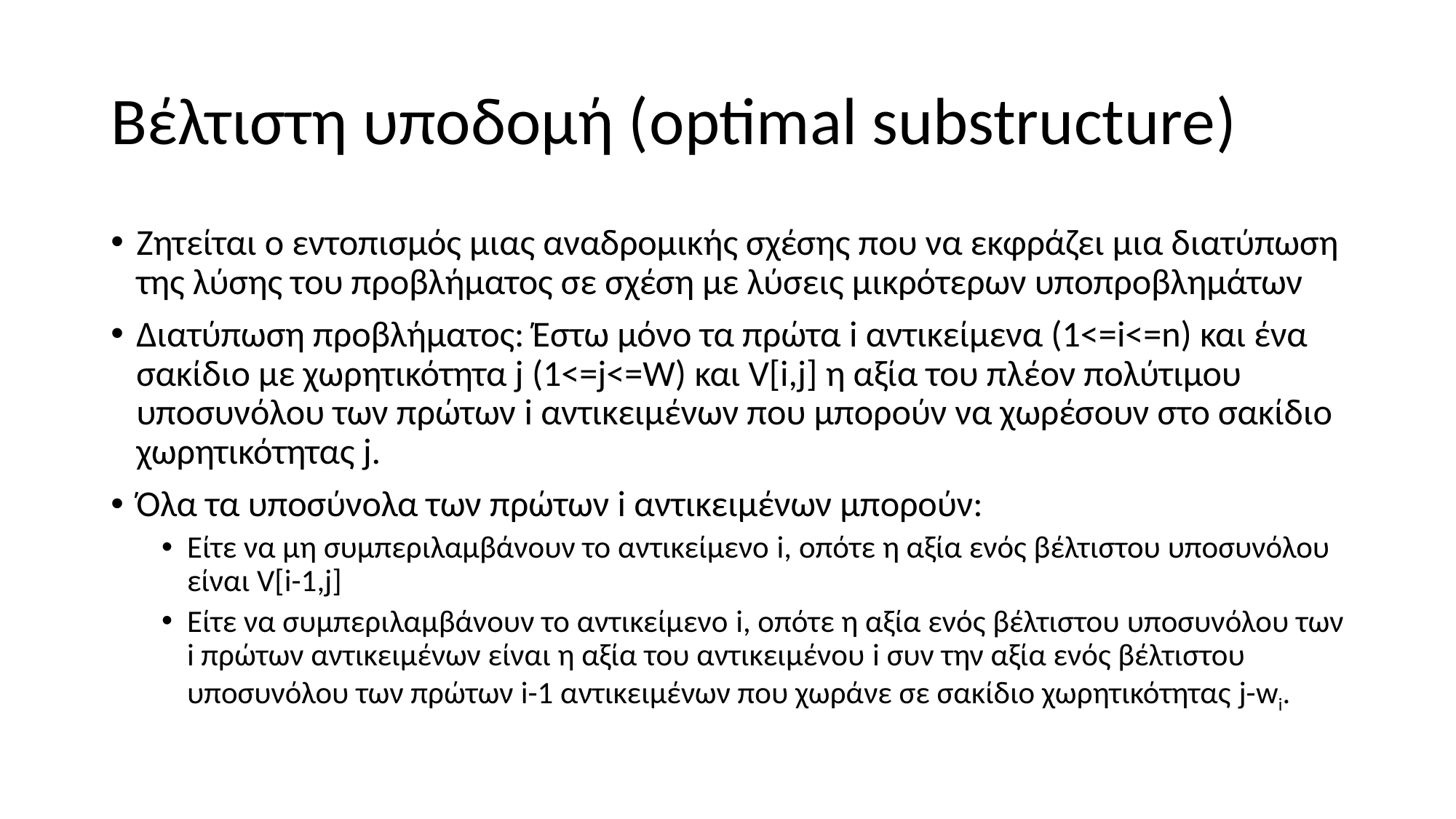

# Βέλτιστη υποδομή (optimal substructure)
Ζητείται ο εντοπισμός μιας αναδρομικής σχέσης που να εκφράζει μια διατύπωση της λύσης του προβλήματος σε σχέση με λύσεις μικρότερων υποπροβλημάτων
Διατύπωση προβλήματος: Έστω μόνο τα πρώτα i αντικείμενα (1<=i<=n) και ένα σακίδιο με χωρητικότητα j (1<=j<=W) και V[i,j] η αξία του πλέον πολύτιμου υποσυνόλου των πρώτων i αντικειμένων που μπορούν να χωρέσουν στο σακίδιο χωρητικότητας j.
Όλα τα υποσύνολα των πρώτων i αντικειμένων μπορούν:
Είτε να μη συμπεριλαμβάνουν το αντικείμενο i, οπότε η αξία ενός βέλτιστου υποσυνόλου είναι V[i-1,j]
Είτε να συμπεριλαμβάνουν το αντικείμενο i, οπότε η αξία ενός βέλτιστου υποσυνόλου των i πρώτων αντικειμένων είναι η αξία του αντικειμένου i συν την αξία ενός βέλτιστου υποσυνόλου των πρώτων i-1 αντικειμένων που χωράνε σε σακίδιο χωρητικότητας j-wi.